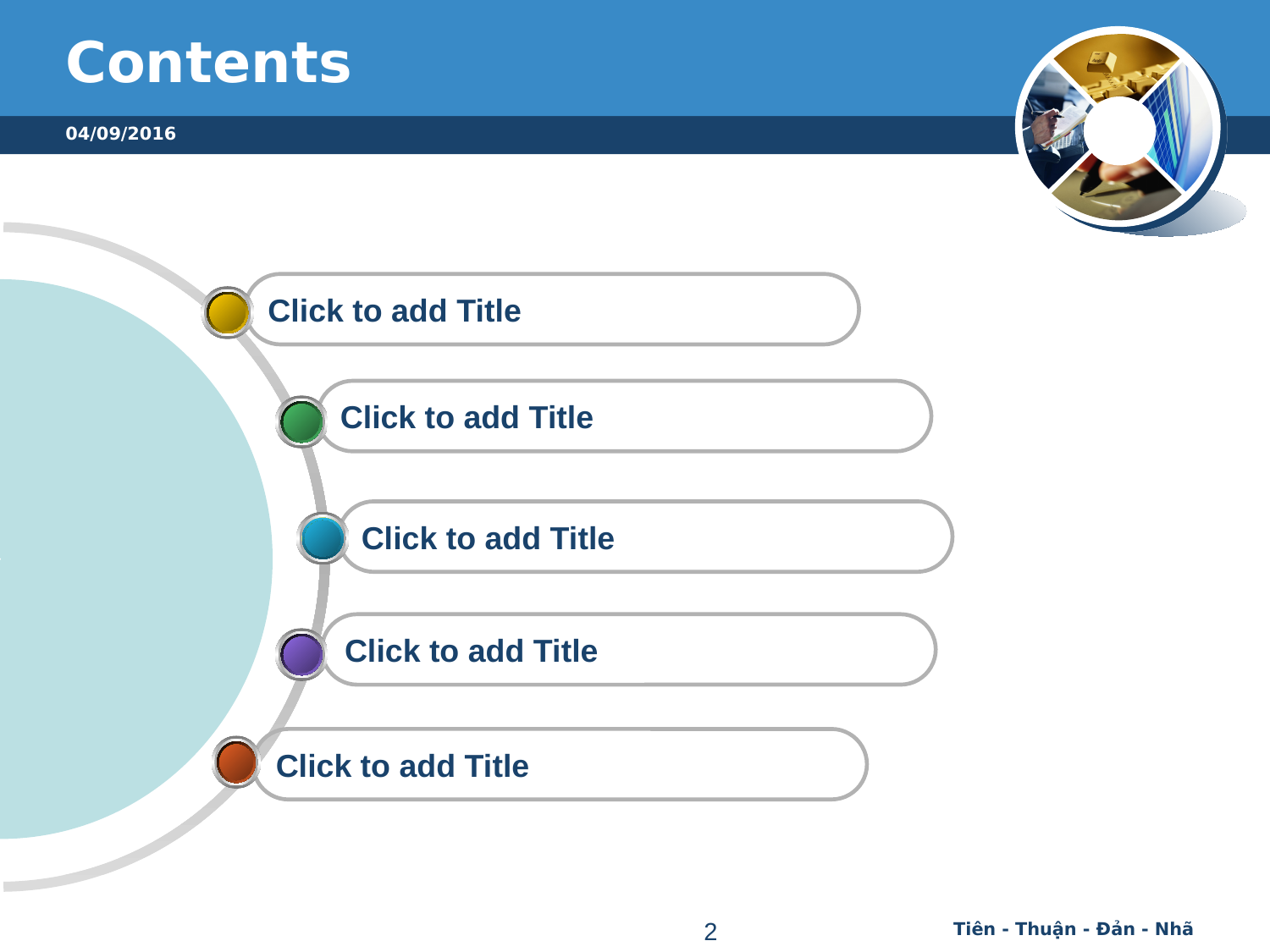

# Contents

04/09/2016

Click to add Title

Click to add Title

Click to add Title

Click to add Title

Click to add Title

2
Tiên - Thuận - Đản - Nhã